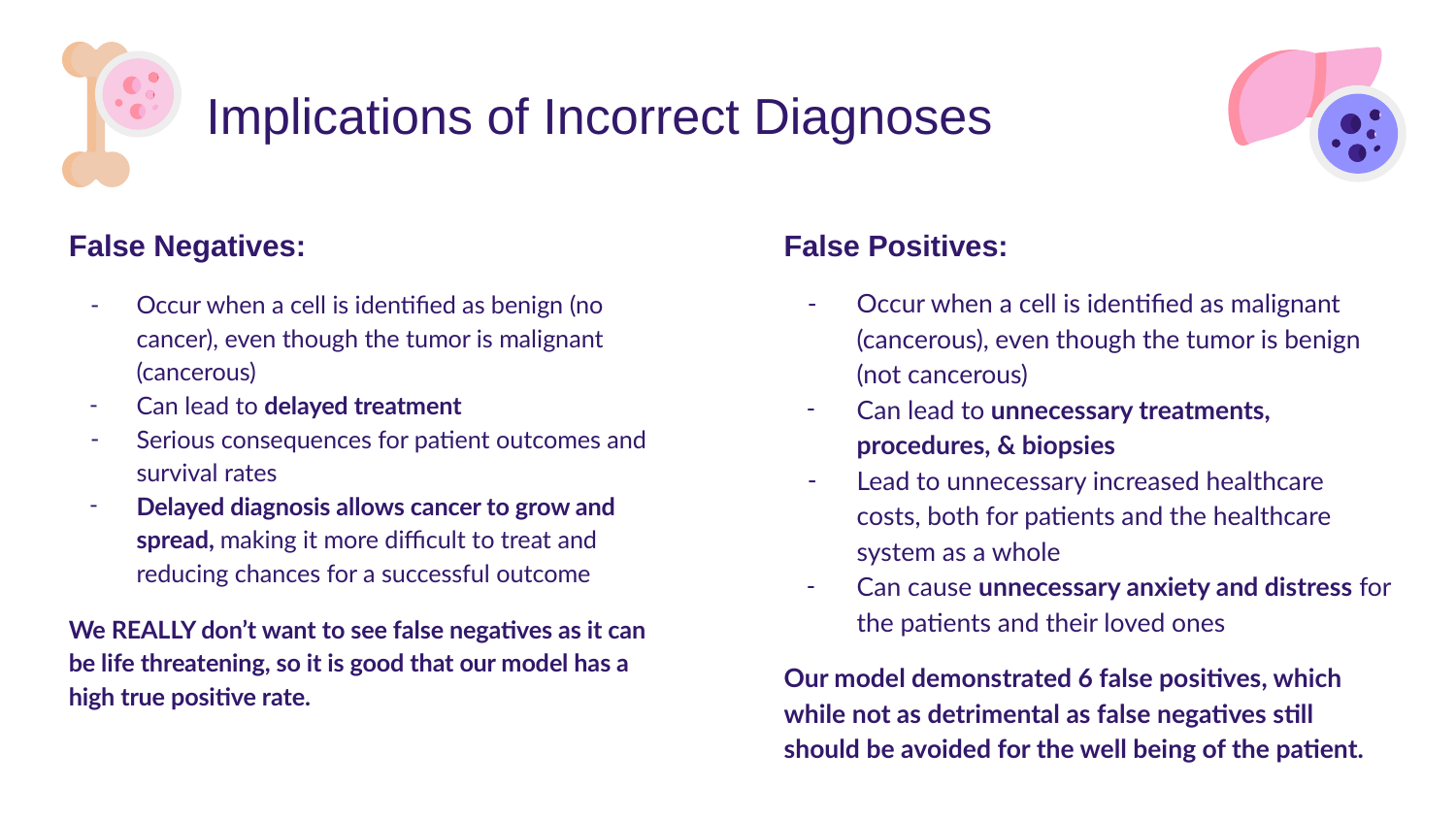

Implications of Incorrect Diagnoses

False Negatives:
Occur when a cell is identified as benign (no cancer), even though the tumor is malignant (cancerous)
Can lead to delayed treatment
Serious consequences for patient outcomes and survival rates
Delayed diagnosis allows cancer to grow and spread, making it more difficult to treat and reducing chances for a successful outcome
We REALLY don’t want to see false negatives as it can be life threatening, so it is good that our model has a high true positive rate.
False Positives:
Occur when a cell is identified as malignant (cancerous), even though the tumor is benign (not cancerous)
Can lead to unnecessary treatments, procedures, & biopsies
Lead to unnecessary increased healthcare costs, both for patients and the healthcare system as a whole
Can cause unnecessary anxiety and distress for the patients and their loved ones
Our model demonstrated 6 false positives, which while not as detrimental as false negatives still should be avoided for the well being of the patient.